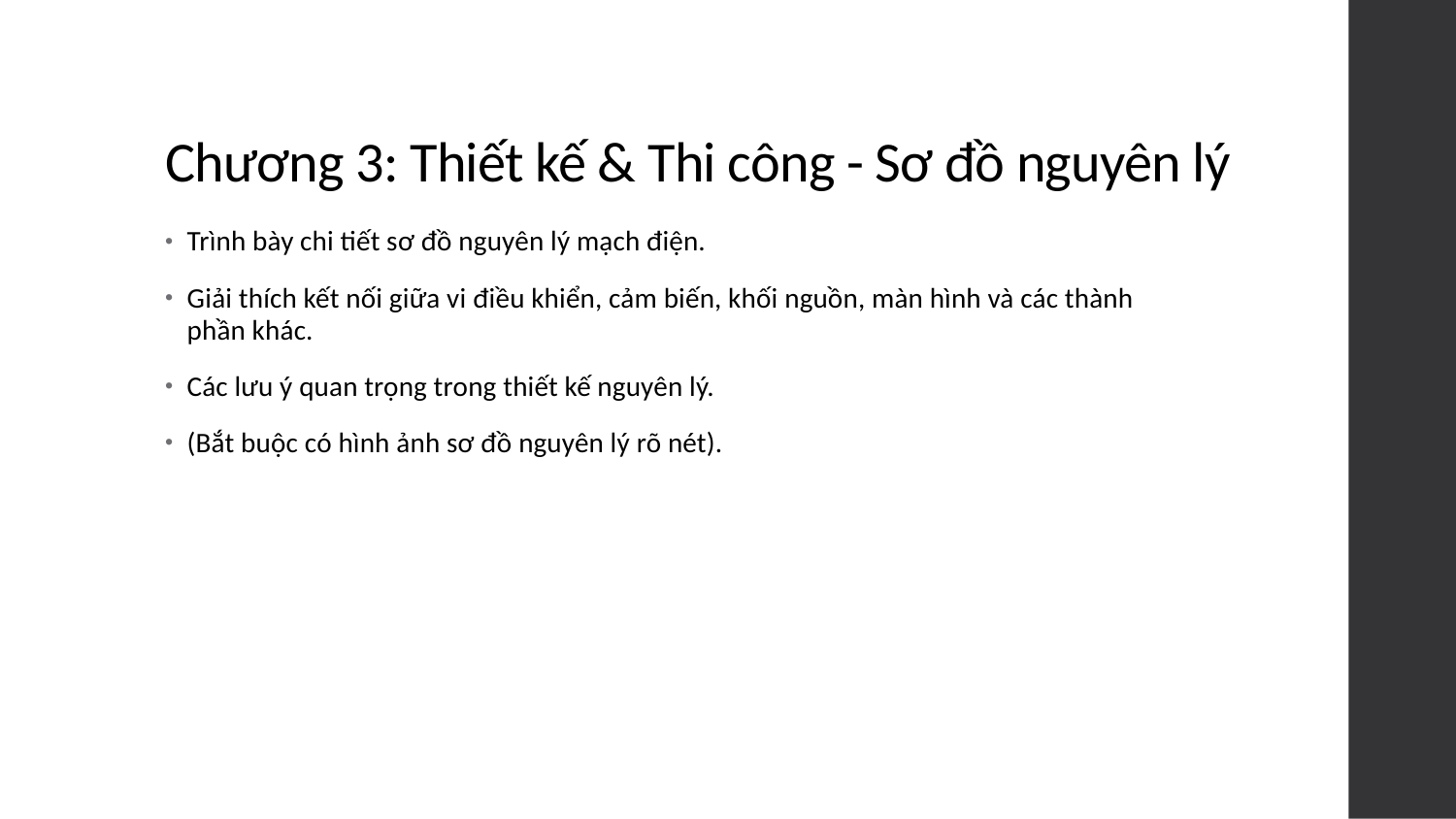

# Chương 3: Thiết kế & Thi công - Sơ đồ nguyên lý
Trình bày chi tiết sơ đồ nguyên lý mạch điện.
Giải thích kết nối giữa vi điều khiển, cảm biến, khối nguồn, màn hình và các thành phần khác.
Các lưu ý quan trọng trong thiết kế nguyên lý.
(Bắt buộc có hình ảnh sơ đồ nguyên lý rõ nét).